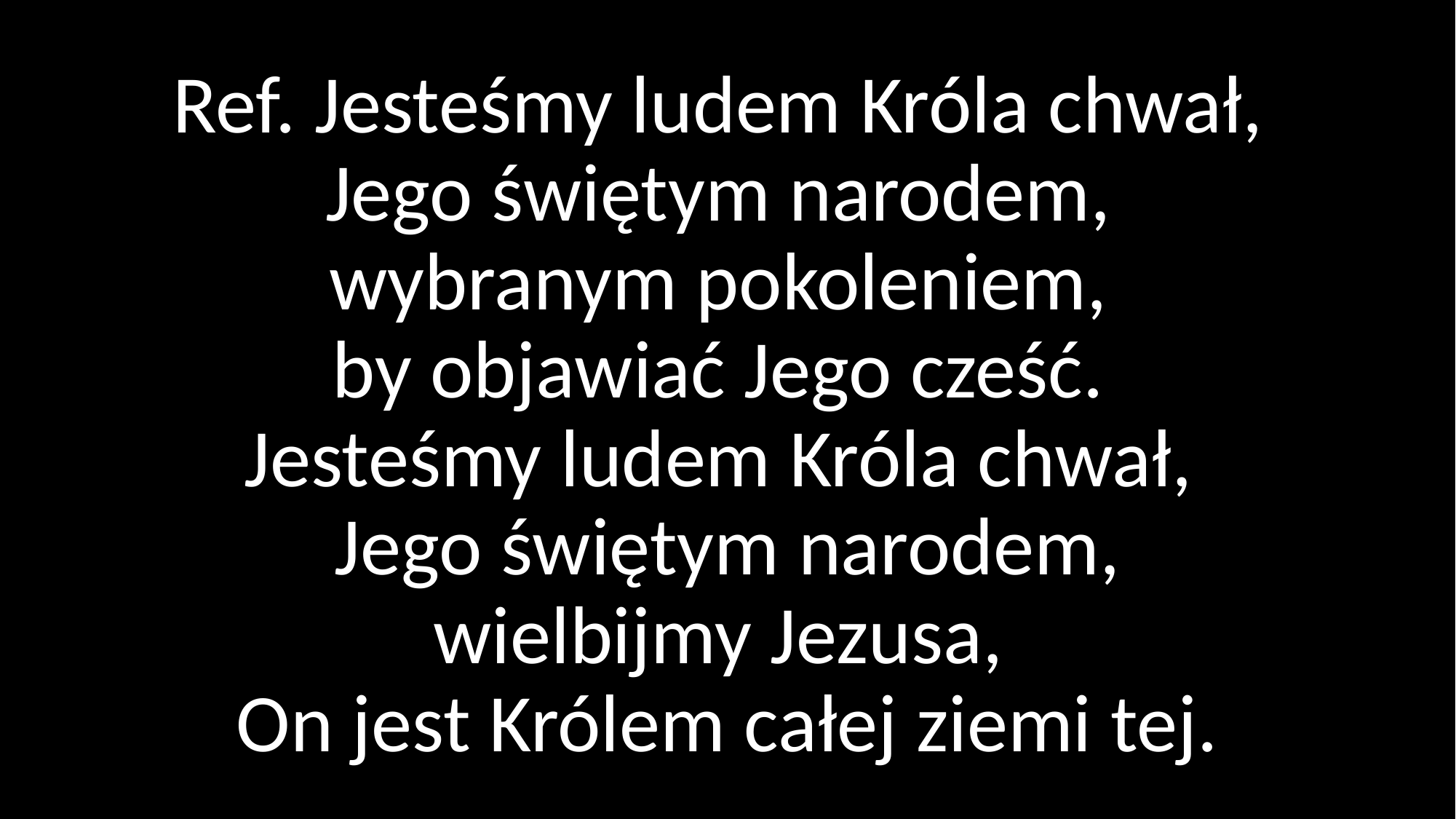

# Ref. Jesteśmy ludem Króla chwał, Jego świętym narodem, wybranym pokoleniem, by objawiać Jego cześć. Jesteśmy ludem Króla chwał, Jego świętym narodem, wielbijmy Jezusa, On jest Królem całej ziemi tej.